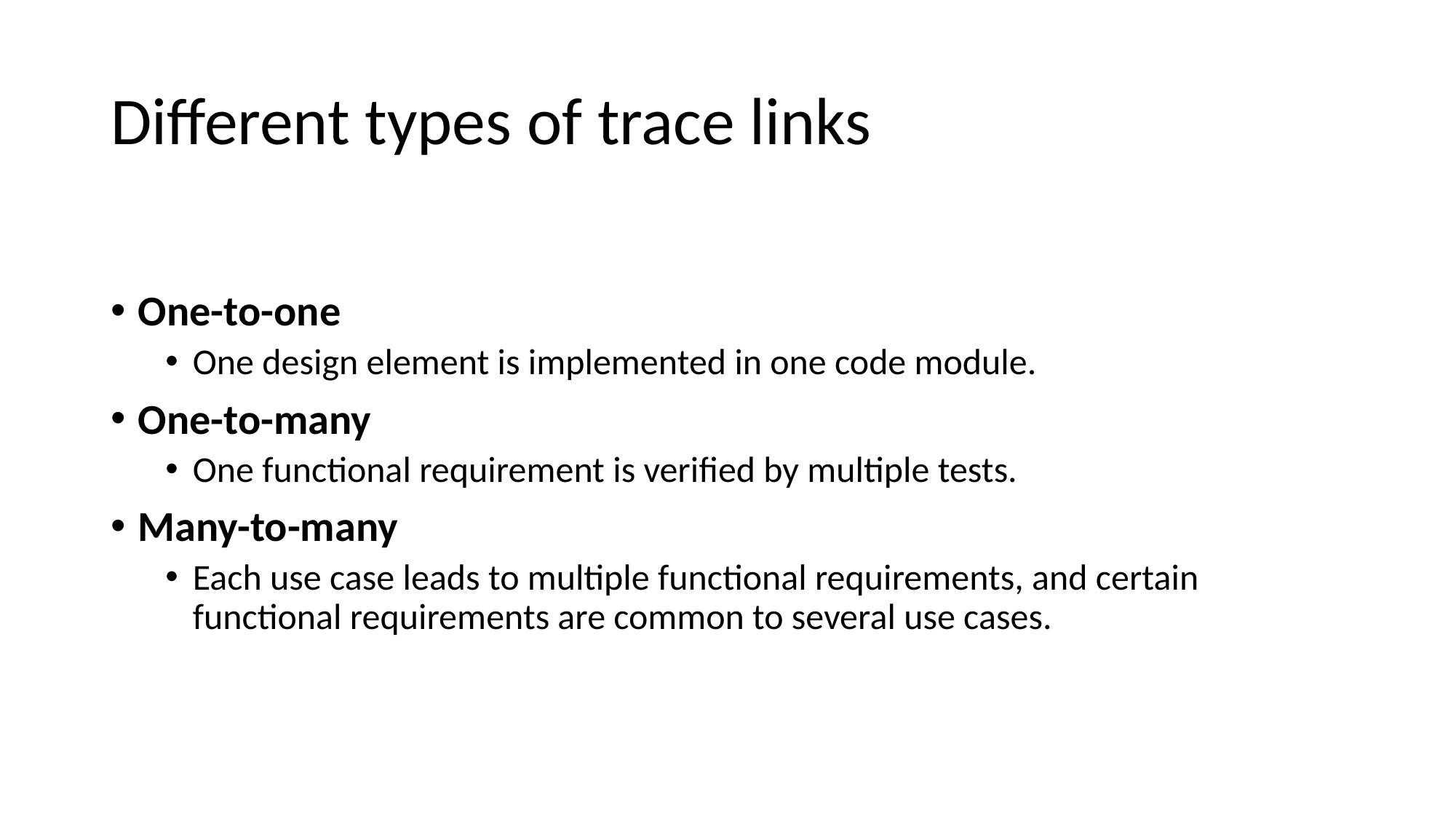

# Different types of trace links

One-to-one
One design element is implemented in one code module.
One-to-many
One functional requirement is verified by multiple tests.
Many-to-many
Each use case leads to multiple functional requirements, and certain functional requirements are common to several use cases.